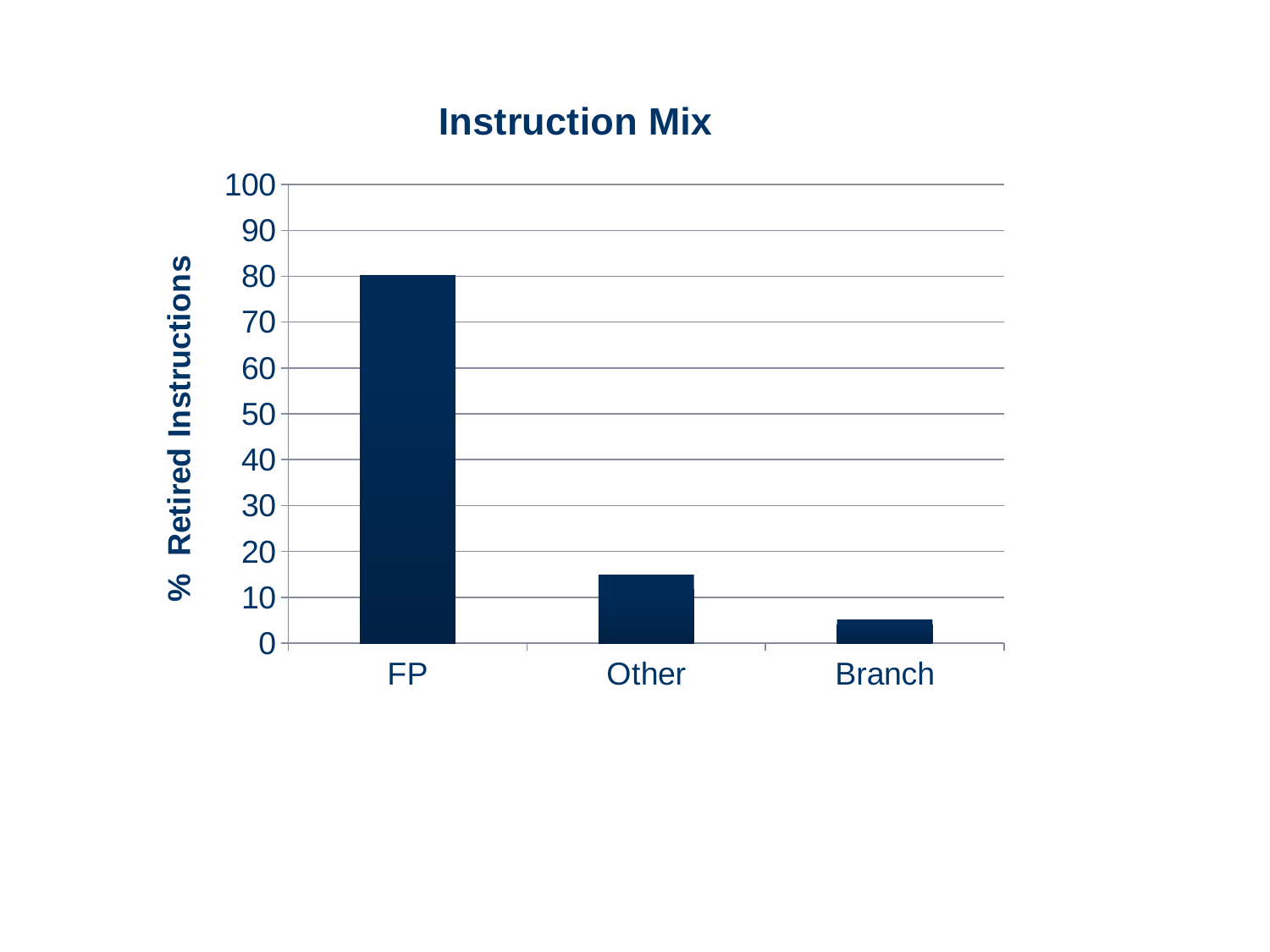

### Chart: Instruction Mix

| Category |  |
|---|---|
| FP | 80.19 |
| Other | 14.760000000000005 |
| Branch | 5.05 |